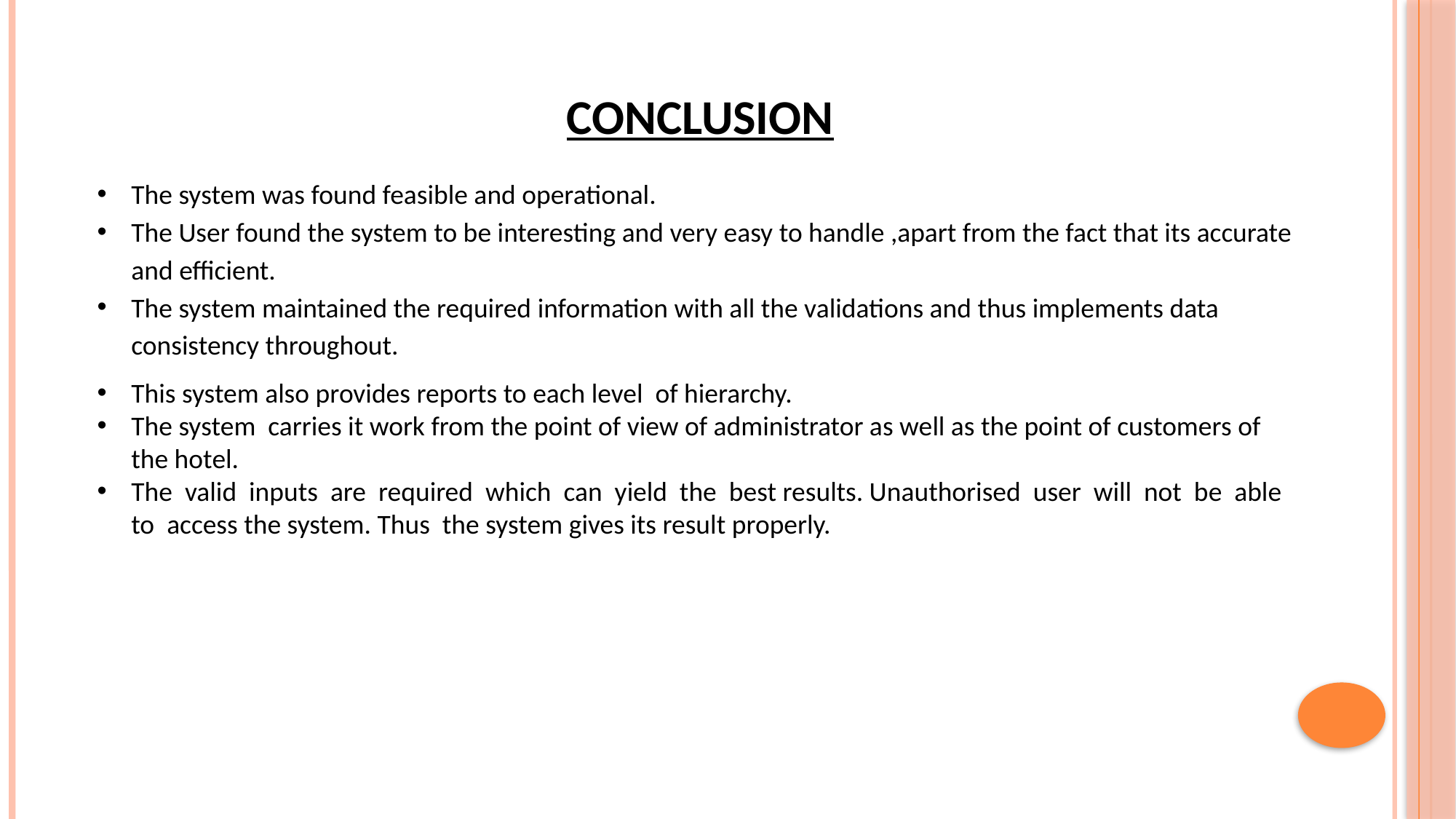

CONCLUSION
The system was found feasible and operational.
The User found the system to be interesting and very easy to handle ,apart from the fact that its accurate and efficient.
The system maintained the required information with all the validations and thus implements data consistency throughout.
This system also provides reports to each level  of hierarchy.
The system  carries it work from the point of view of administrator as well as the point of customers of the hotel.
The  valid  inputs  are  required  which  can  yield  the  best results. Unauthorised  user  will  not  be  able to  access the system. Thus  the system gives its result properly.